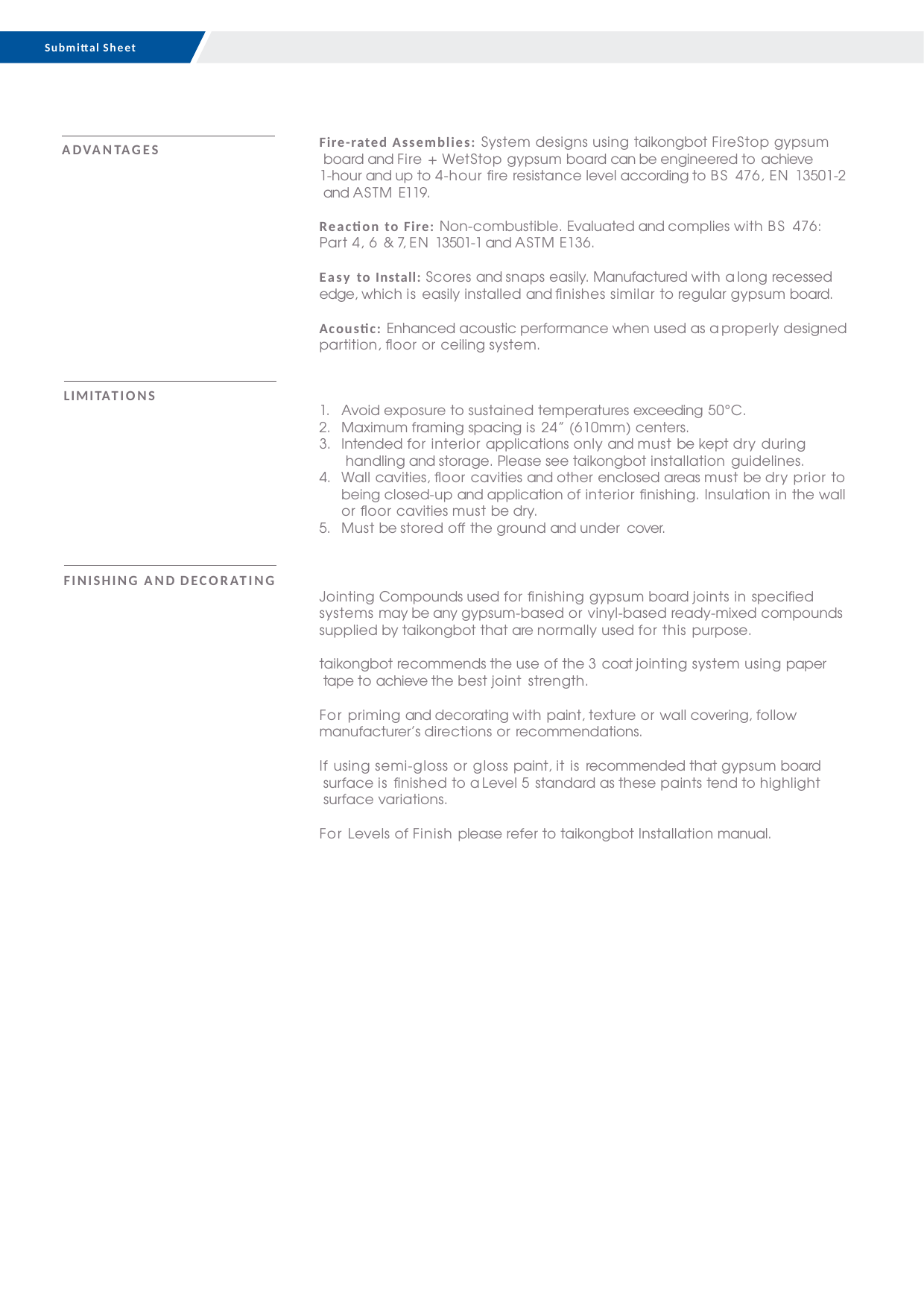

Submittal Sheet
Fire-rated Assemblies: System designs using taikongbot FireStop gypsum  board and Fire + WetStop gypsum board can be engineered to achieve
1-hour and up to 4-hour fire resistance level according to BS 476, EN 13501-2  and ASTM E119.

ADVANTAGES
Reaction to Fire: Non-combustible. Evaluated and complies with BS 476:  Part 4, 6 & 7, EN 13501-1 and ASTM E136.

Easy to Install: Scores and snaps easily. Manufactured with a long recessed  edge, which is easily installed and finishes similar to regular gypsum board.

Acoustic: Enhanced acoustic performance when used as a properly designed  partition, floor or ceiling system.

LIMITATIONS
Avoid exposure to sustained temperatures exceeding 50°C.
Maximum framing spacing is 24” (610mm) centers.
Intended for interior applications only and must be kept dry during  handling and storage. Please see taikongbot installation guidelines.
Wall cavities, floor cavities and other enclosed areas must be dry prior to  being closed-up and application of interior finishing. Insulation in the wall  or floor cavities must be dry.
Must be stored off the ground and under cover.

FINISHING AND DECORATING
Jointing Compounds used for finishing gypsum board joints in specified
systems may be any gypsum-based or vinyl-based ready-mixed compounds  supplied by taikongbot that are normally used for this purpose.

taikongbot recommends the use of the 3 coat jointing system using paper  tape to achieve the best joint strength.

For priming and decorating with paint, texture or wall covering, follow  manufacturer’s directions or recommendations.

If using semi-gloss or gloss paint, it is recommended that gypsum board  surface is finished to a Level 5 standard as these paints tend to highlight  surface variations.

For Levels of Finish please refer to taikongbot Installation manual.